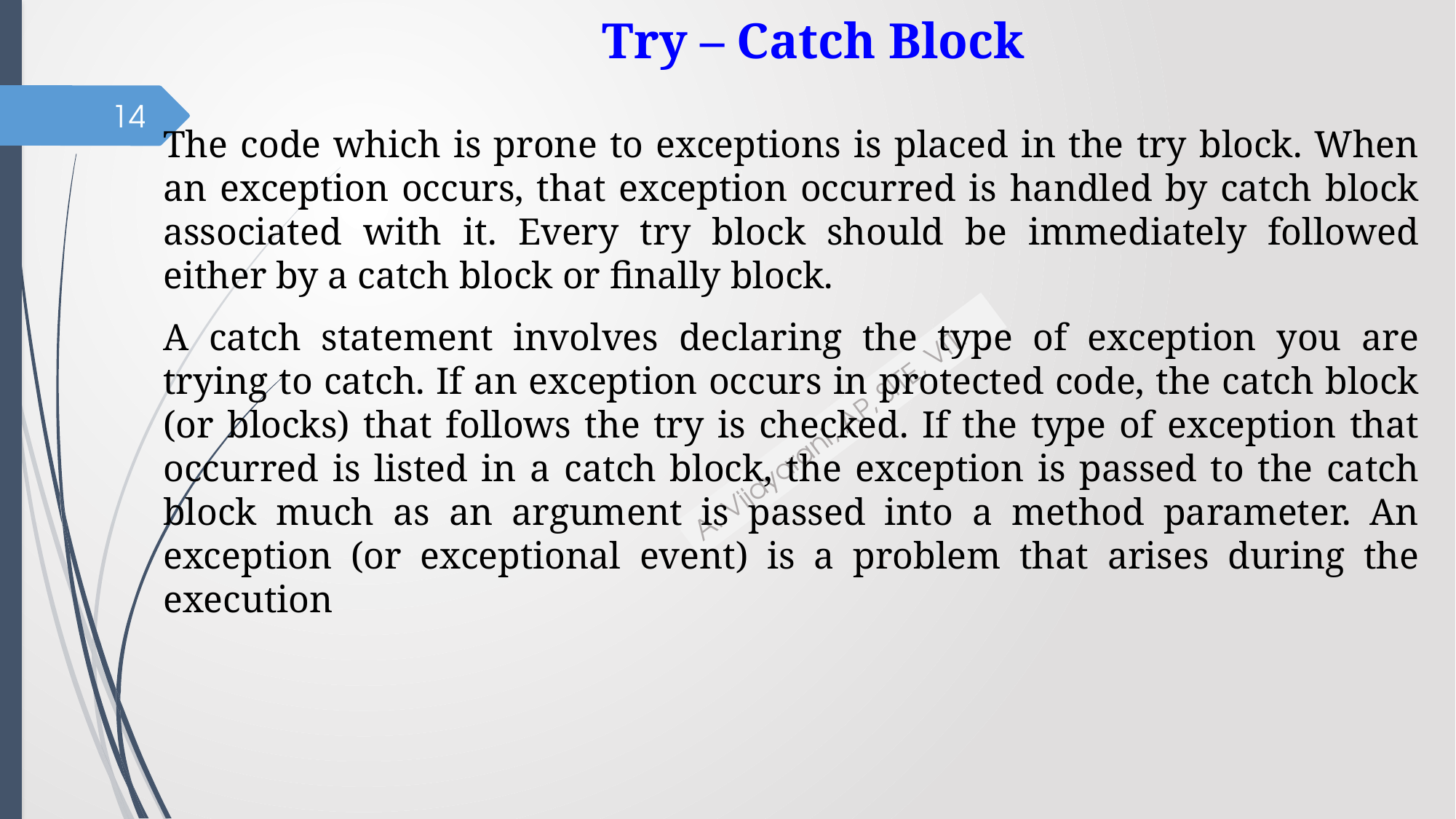

# Try – Catch Block
14
The code which is prone to exceptions is placed in the try block. When an exception occurs, that exception occurred is handled by catch block associated with it. Every try block should be immediately followed either by a catch block or finally block.
A catch statement involves declaring the type of exception you are trying to catch. If an exception occurs in protected code, the catch block (or blocks) that follows the try is checked. If the type of exception that occurred is listed in a catch block, the exception is passed to the catch block much as an argument is passed into a method parameter. An exception (or exceptional event) is a problem that arises during the execution